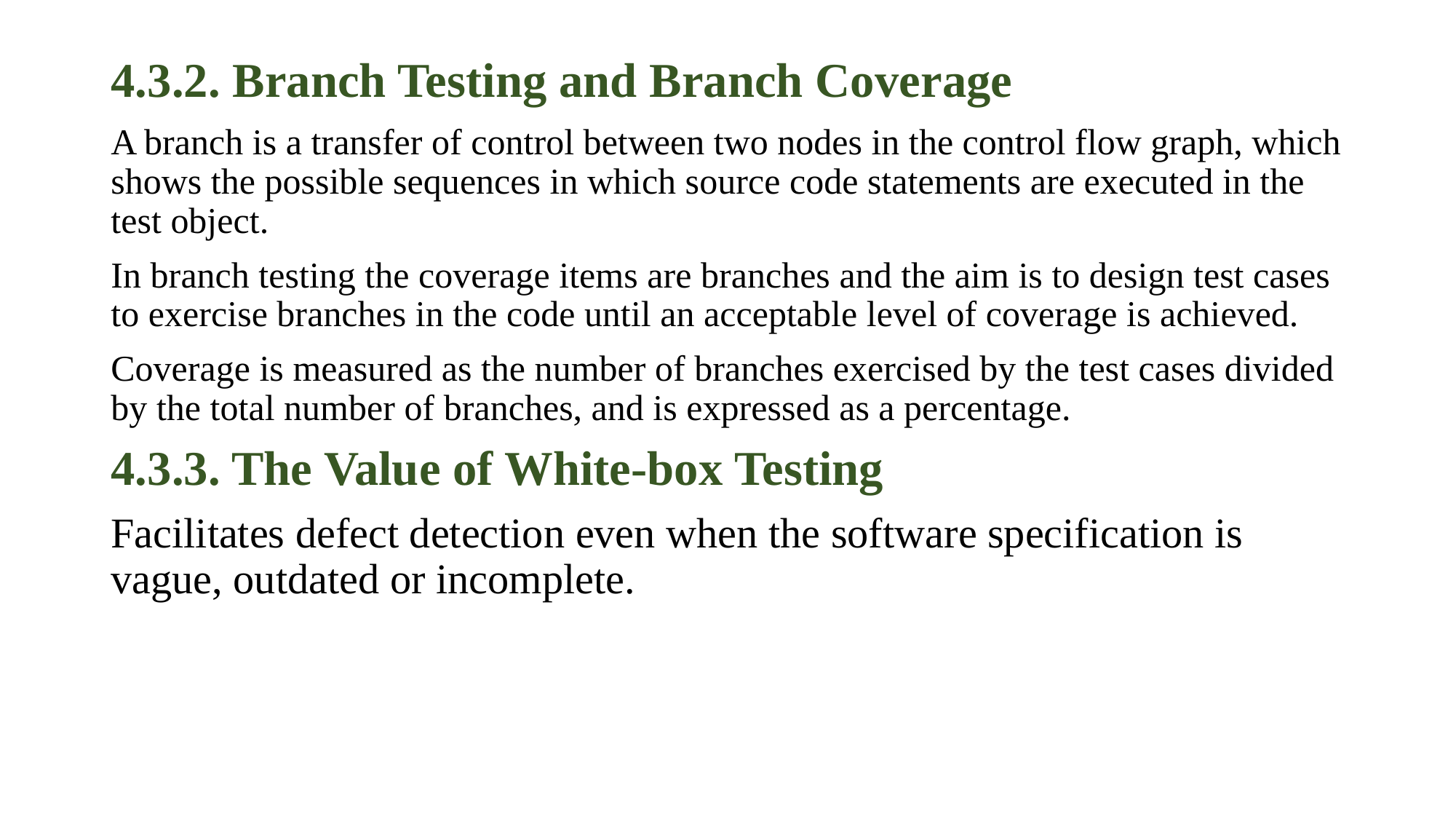

4.3.2. Branch Testing and Branch Coverage
A branch is a transfer of control between two nodes in the control flow graph, which shows the possible sequences in which source code statements are executed in the test object.
In branch testing the coverage items are branches and the aim is to design test cases to exercise branches in the code until an acceptable level of coverage is achieved.
Coverage is measured as the number of branches exercised by the test cases divided by the total number of branches, and is expressed as a percentage.
4.3.3. The Value of White-box Testing
Facilitates defect detection even when the software specification is vague, outdated or incomplete.